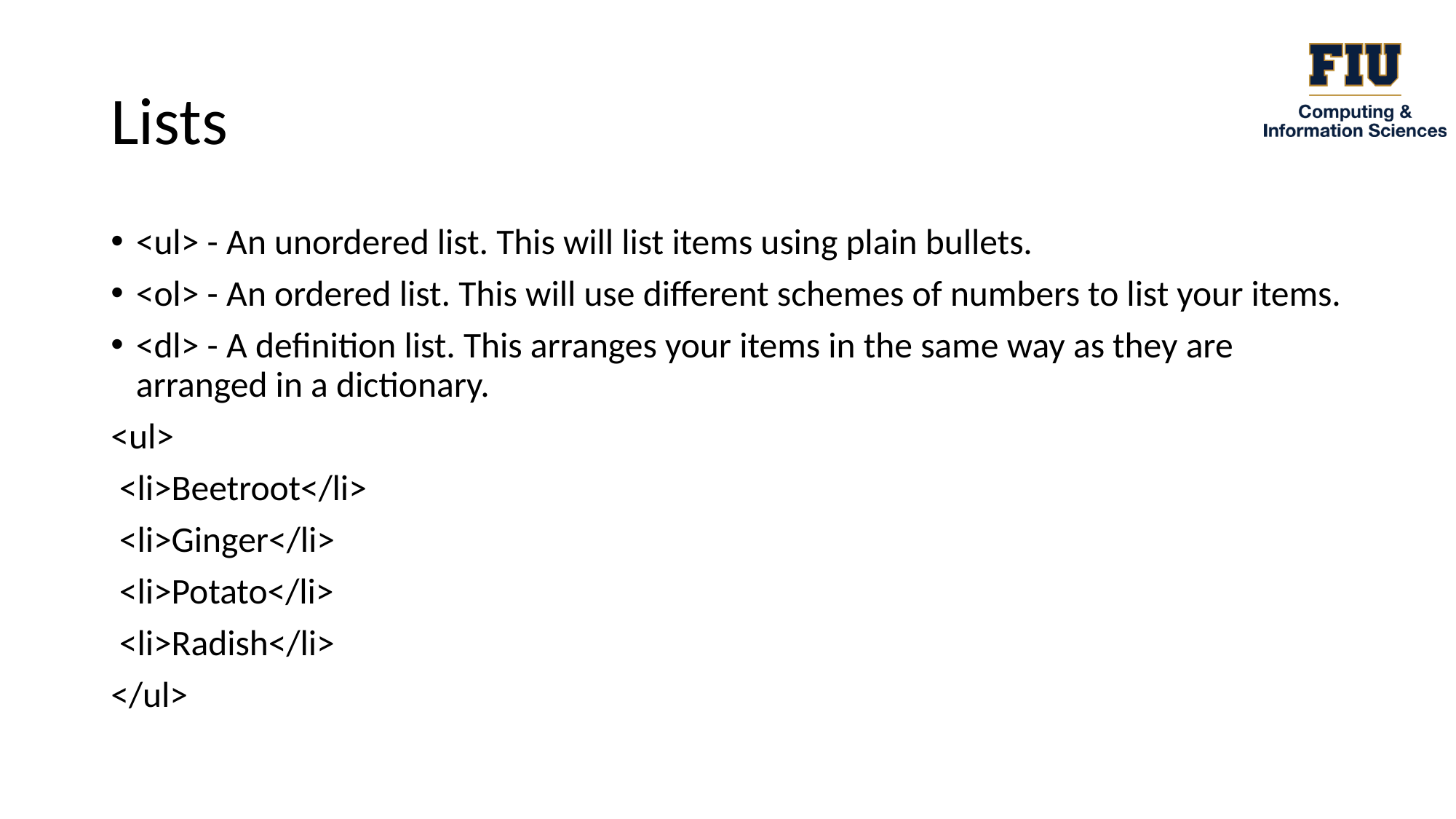

# Lists
<ul> - An unordered list. This will list items using plain bullets.
<ol> - An ordered list. This will use different schemes of numbers to list your items.
<dl> - A definition list. This arranges your items in the same way as they are arranged in a dictionary.
<ul>
 <li>Beetroot</li>
 <li>Ginger</li>
 <li>Potato</li>
 <li>Radish</li>
</ul>